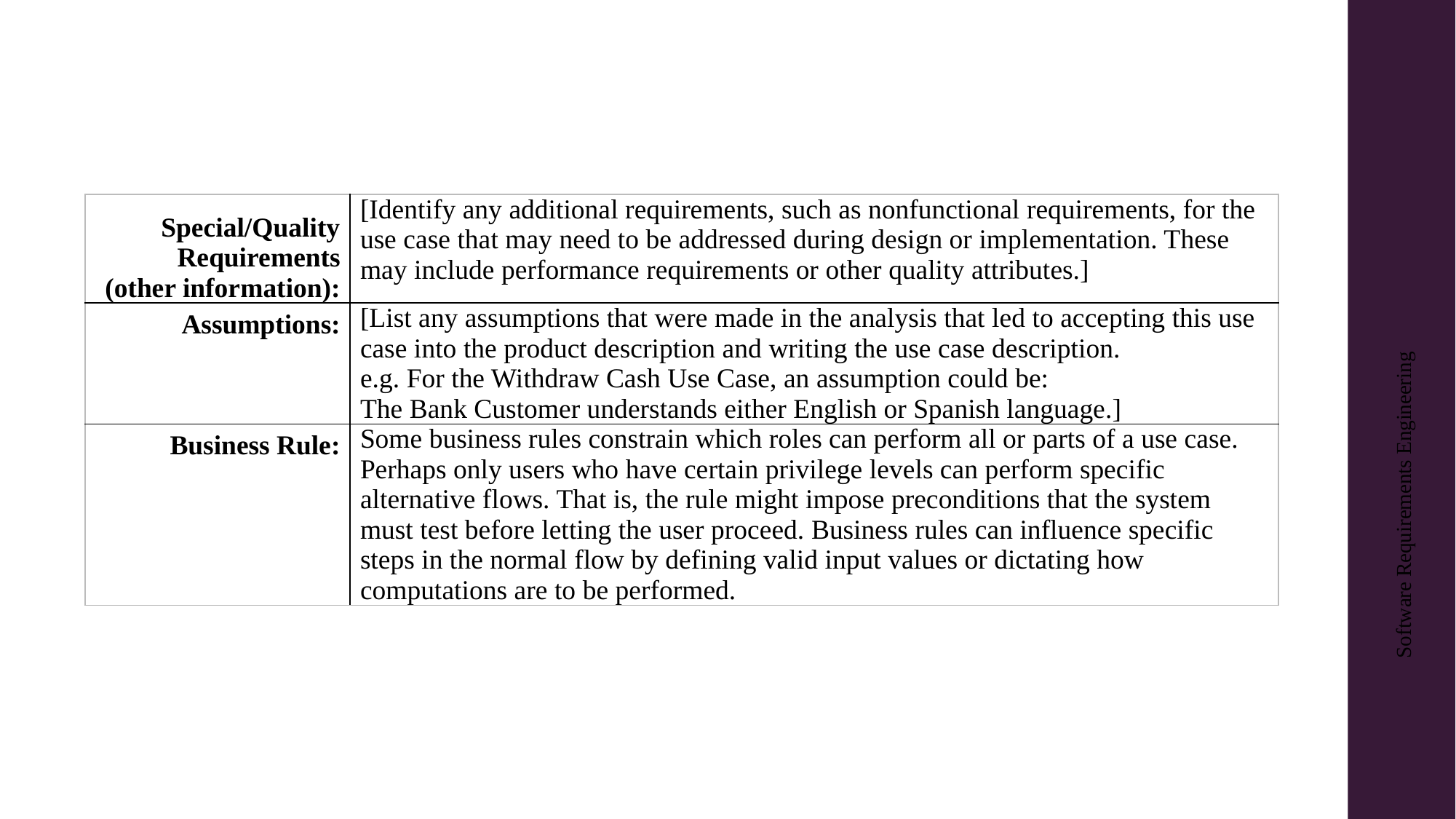

#
| Special/Quality Requirements (other information): | [Identify any additional requirements, such as nonfunctional requirements, for the use case that may need to be addressed during design or implementation. These may include performance requirements or other quality attributes.] |
| --- | --- |
| Assumptions: | [List any assumptions that were made in the analysis that led to accepting this use case into the product description and writing the use case description. e.g. For the Withdraw Cash Use Case, an assumption could be: The Bank Customer understands either English or Spanish language.] |
| Business Rule: | Some business rules constrain which roles can perform all or parts of a use case. Perhaps only users who have certain privilege levels can perform specific alternative flows. That is, the rule might impose preconditions that the system must test before letting the user proceed. Business rules can influence specific steps in the normal flow by defining valid input values or dictating how computations are to be performed. |
Software Requirements Engineering